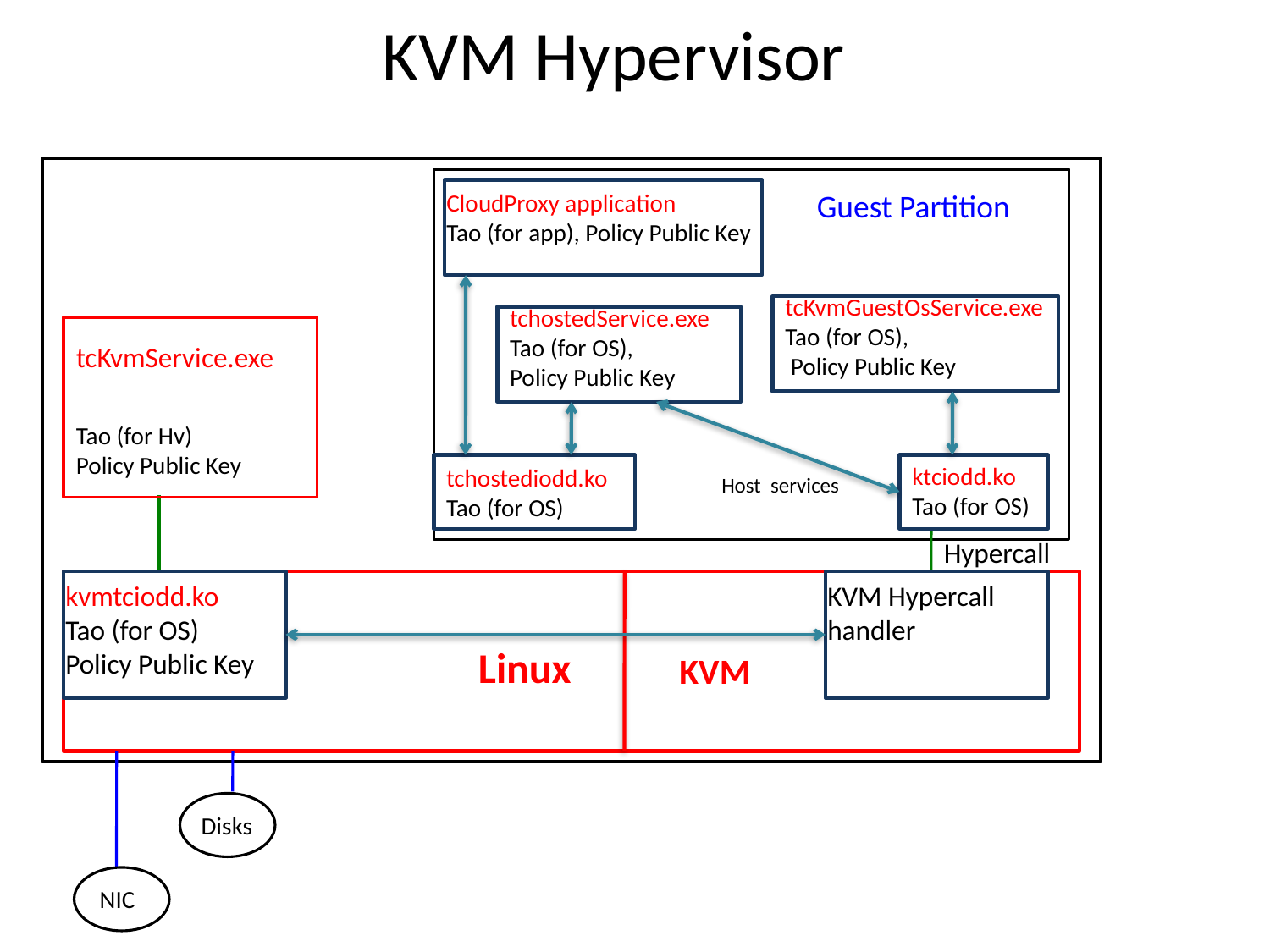

# KVM Hypervisor

Guest Partition
CloudProxy application
Tao (for app), Policy Public Key
tcKvmGuestOsService.exe
Tao (for OS),
 Policy Public Key
tchostedService.exe
Tao (for OS),
Policy Public Key

tcKvmService.exe

Tao (for Hv)
Policy Public Key

ktciodd.ko
Tao (for OS)
tchostediodd.ko
Tao (for OS)
Host  services
Hypercall

kvmtciodd.ko
Tao (for OS)
Policy Public Key
KVM Hypercall handler
Linux
KVM

Disks

NIC